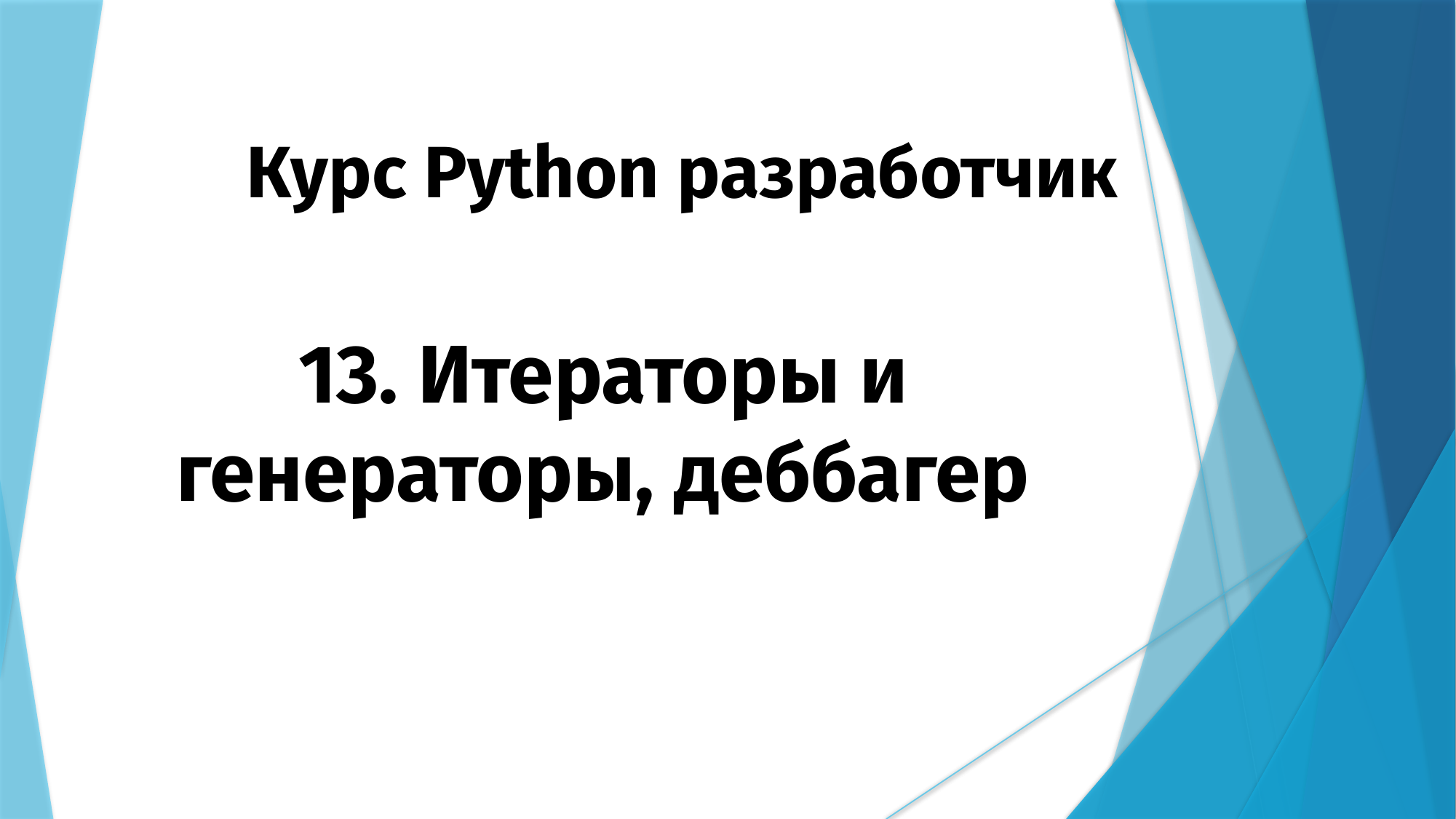

Курс Python разработчик
13. Итераторы и генераторы, деббагер